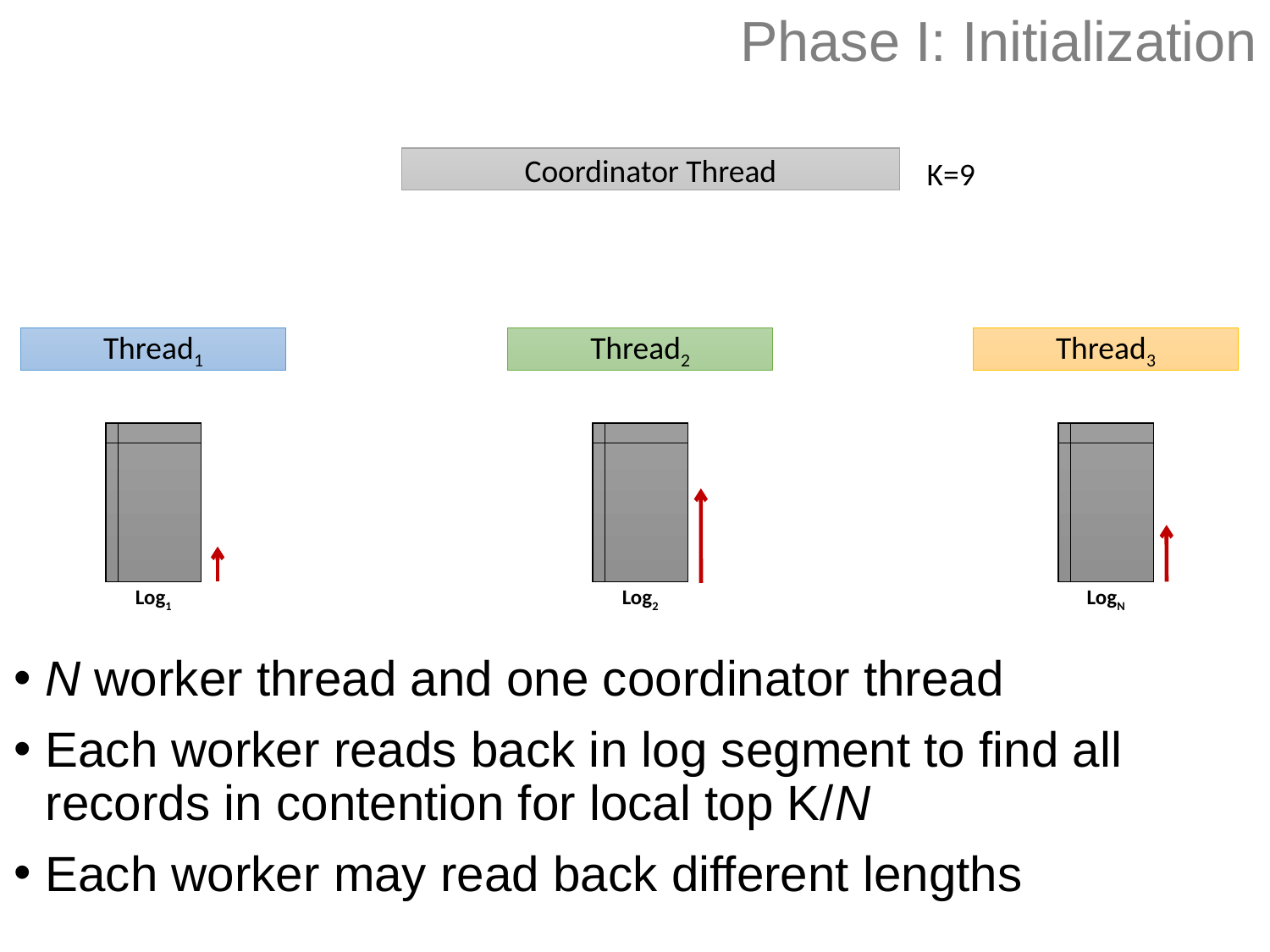

# Phase I: Initialization
K=9
Coordinator Thread
Thread1
Thread2
Thread3

Log1
Log2
LogN
N worker thread and one coordinator thread
Each worker reads back in log segment to find all records in contention for local top K/N
Each worker may read back different lengths